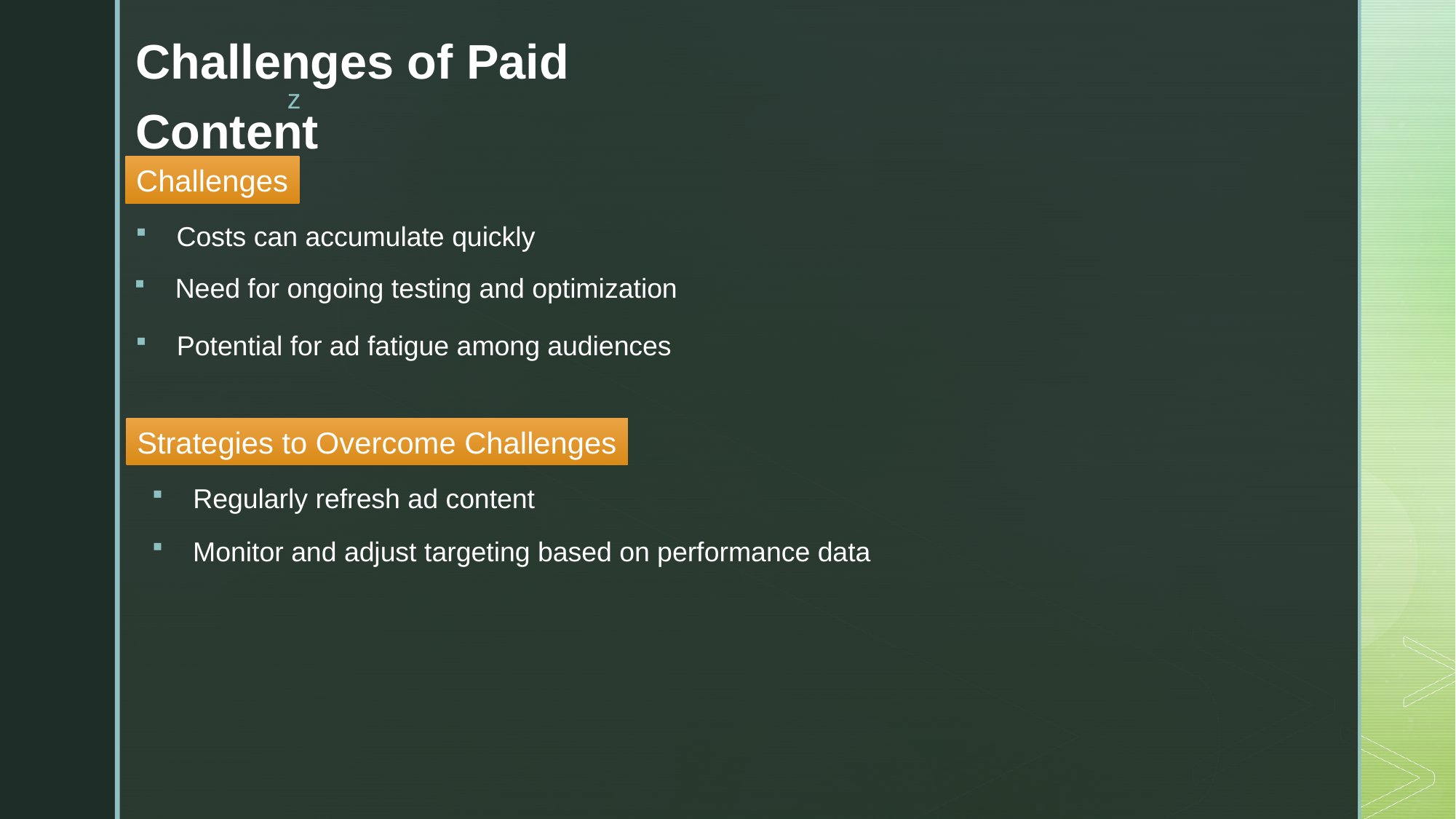

Challenges of Paid Content
Challenges
Costs can accumulate quickly
Need for ongoing testing and optimization
Potential for ad fatigue among audiences
Strategies to Overcome Challenges
Regularly refresh ad content
Monitor and adjust targeting based on performance data